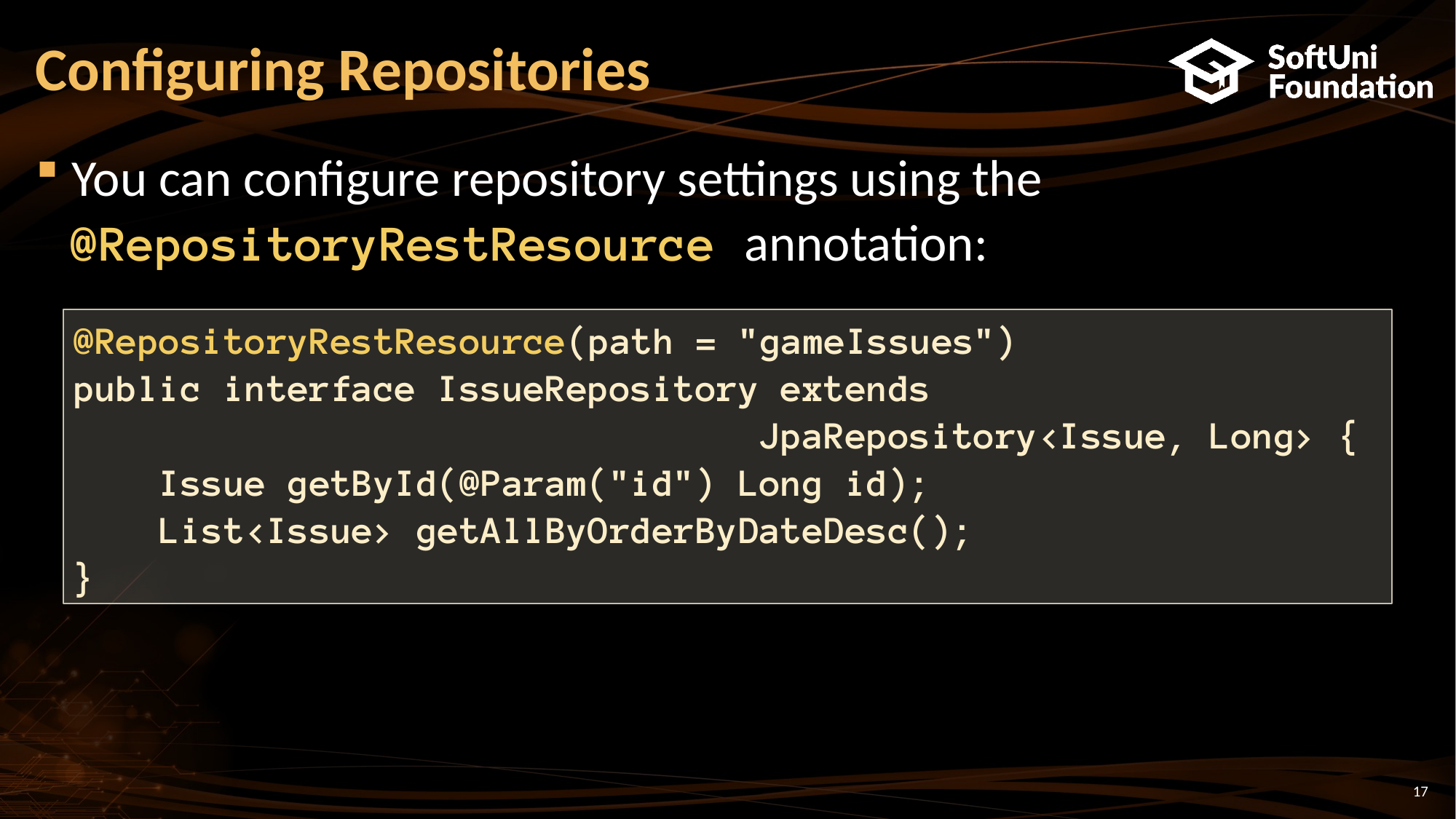

# Configuring Repositories
You can configure repository settings using the @RepositoryRestResource annotation:
@RepositoryRestResource(path = "gameIssues")
public interface IssueRepository extends
                                JpaRepository<Issue, Long> {
    Issue getById(@Param("id") Long id);
    List<Issue> getAllByOrderByDateDesc();
}
17